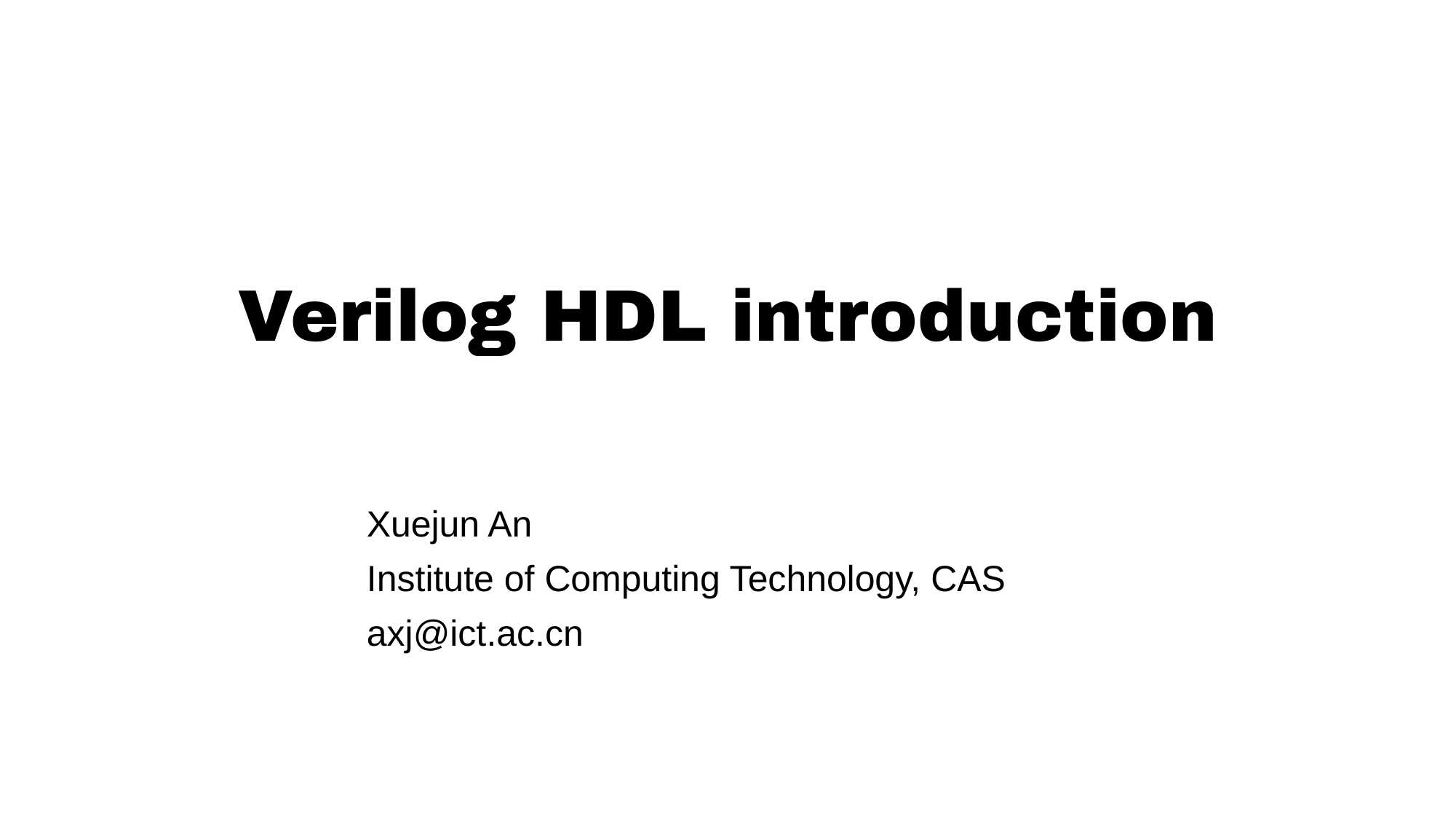

# Verilog HDL introduction
Xuejun An
Institute of Computing Technology, CAS
axj@ict.ac.cn